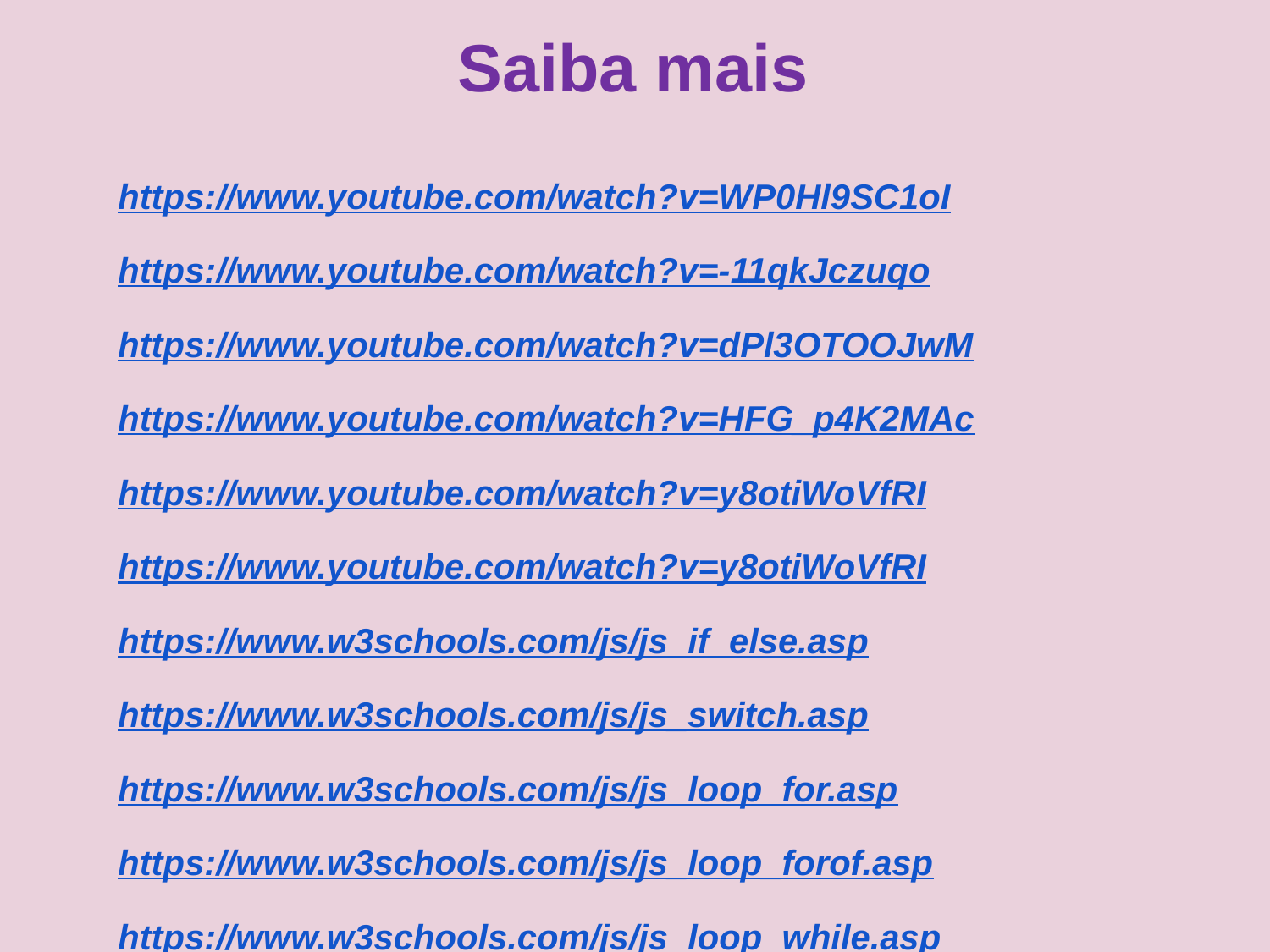

Saiba mais
https://www.youtube.com/watch?v=WP0Hl9SC1oI
https://www.youtube.com/watch?v=-11qkJczuqo
https://www.youtube.com/watch?v=dPl3OTOOJwM
https://www.youtube.com/watch?v=HFG_p4K2MAc
https://www.youtube.com/watch?v=y8otiWoVfRI
https://www.youtube.com/watch?v=y8otiWoVfRI
https://www.w3schools.com/js/js_if_else.asp
https://www.w3schools.com/js/js_switch.asp
https://www.w3schools.com/js/js_loop_for.asp
https://www.w3schools.com/js/js_loop_forof.asp
https://www.w3schools.com/js/js_loop_while.asp